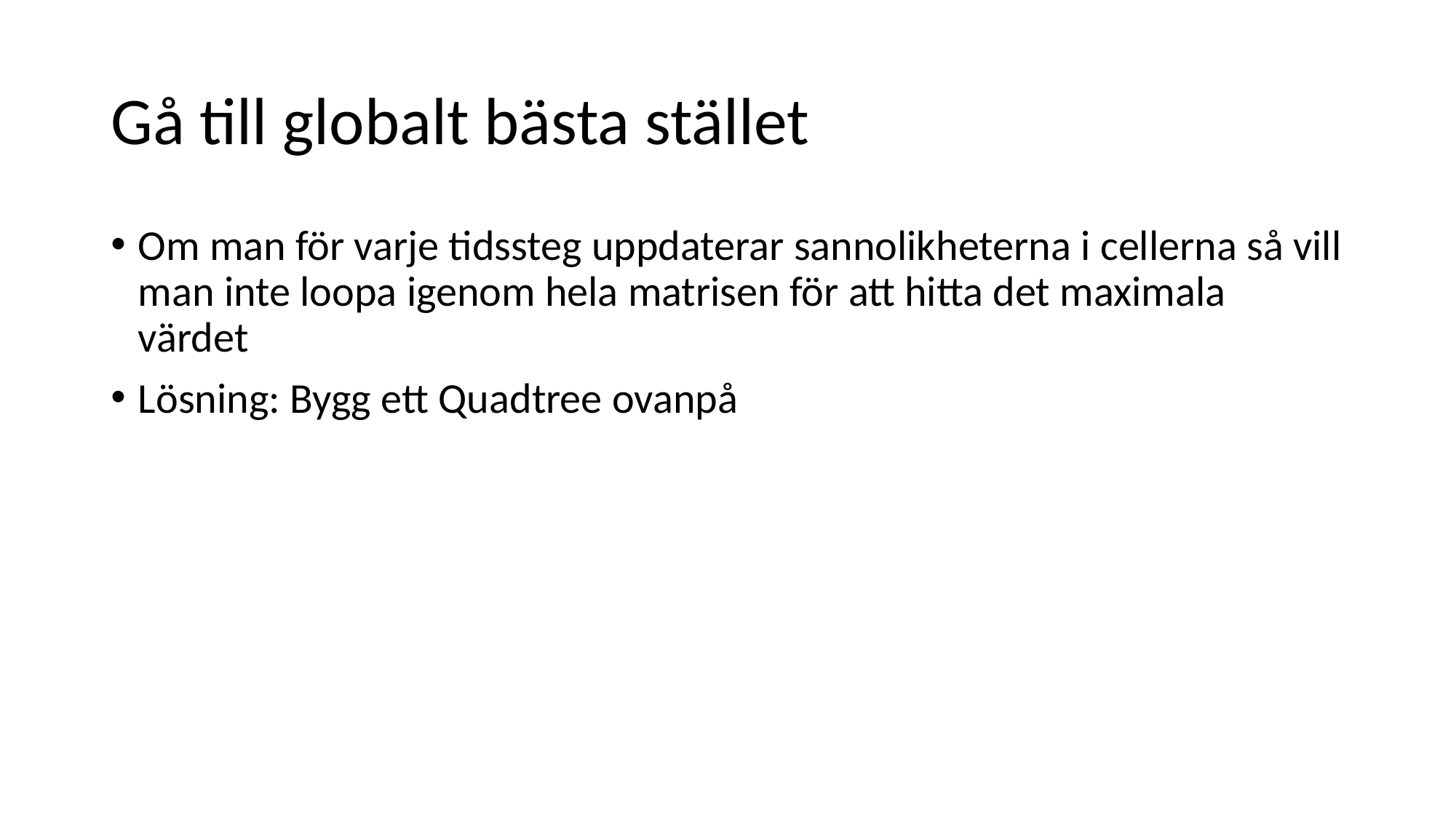

# Gå till globalt bästa stället
Om man för varje tidssteg uppdaterar sannolikheterna i cellerna så vill man inte loopa igenom hela matrisen för att hitta det maximala värdet
Lösning: Bygg ett Quadtree ovanpå